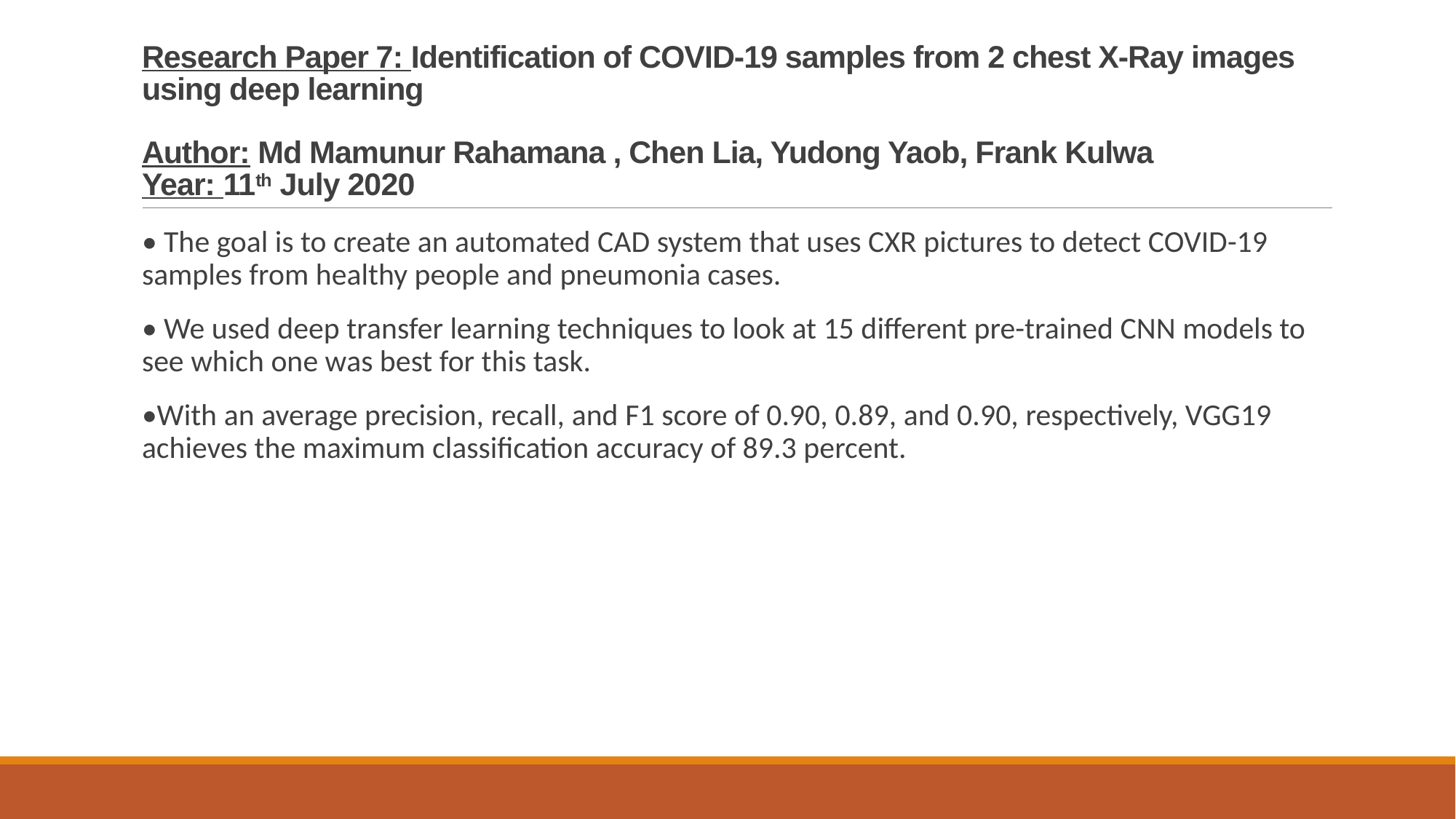

# Research Paper 7: Identification of COVID-19 samples from 2 chest X-Ray images using deep learning Author: Md Mamunur Rahamana , Chen Lia, Yudong Yaob, Frank Kulwa Year: 11th July 2020
• The goal is to create an automated CAD system that uses CXR pictures to detect COVID-19 samples from healthy people and pneumonia cases.
• We used deep transfer learning techniques to look at 15 different pre-trained CNN models to see which one was best for this task.
•With an average precision, recall, and F1 score of 0.90, 0.89, and 0.90, respectively, VGG19        achieves the maximum classification accuracy of 89.3 percent.